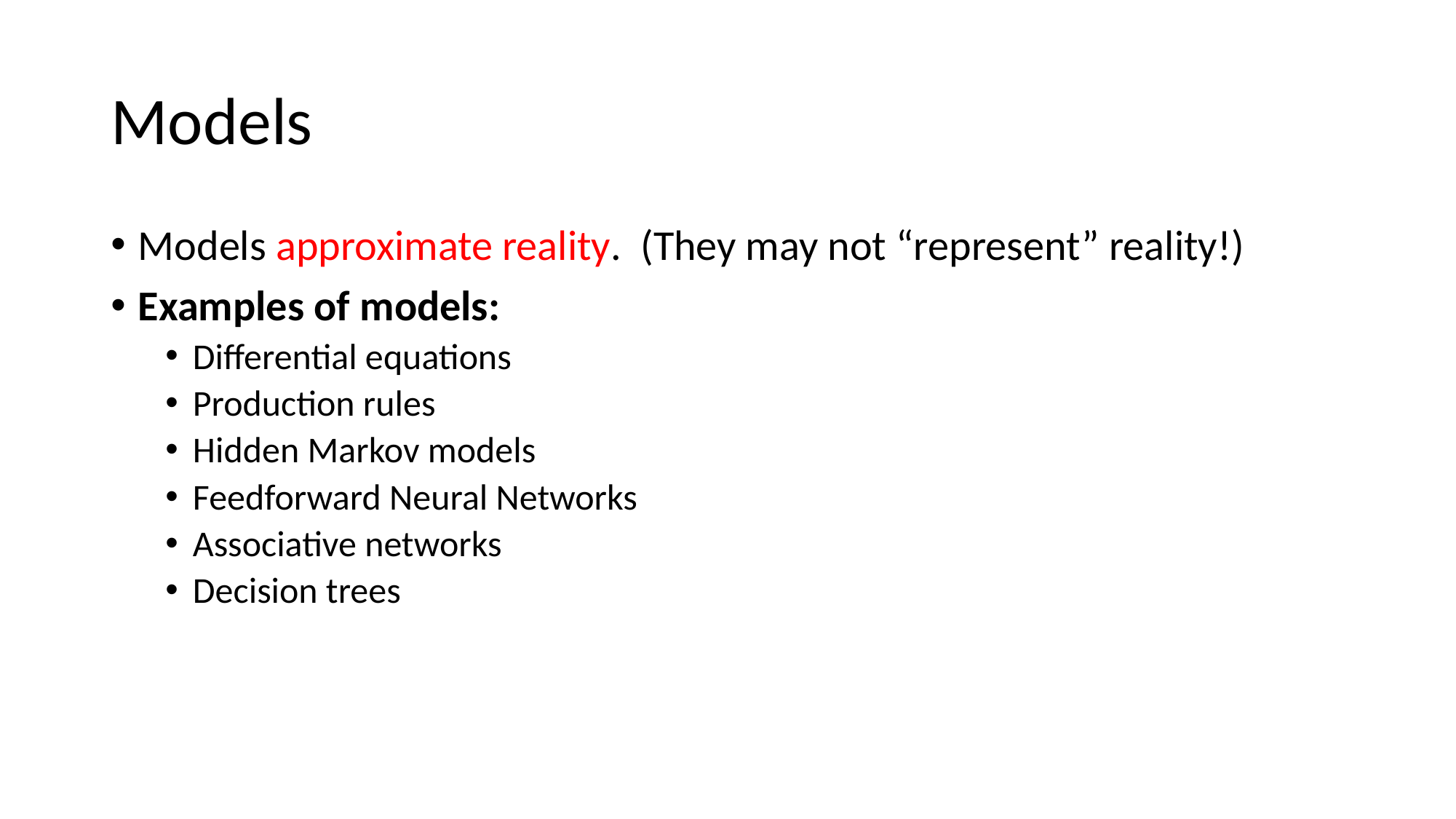

# Models
Models approximate reality.  (They may not “represent” reality!)
Examples of models:
Differential equations
Production rules
Hidden Markov models
Feedforward Neural Networks
Associative networks
Decision trees